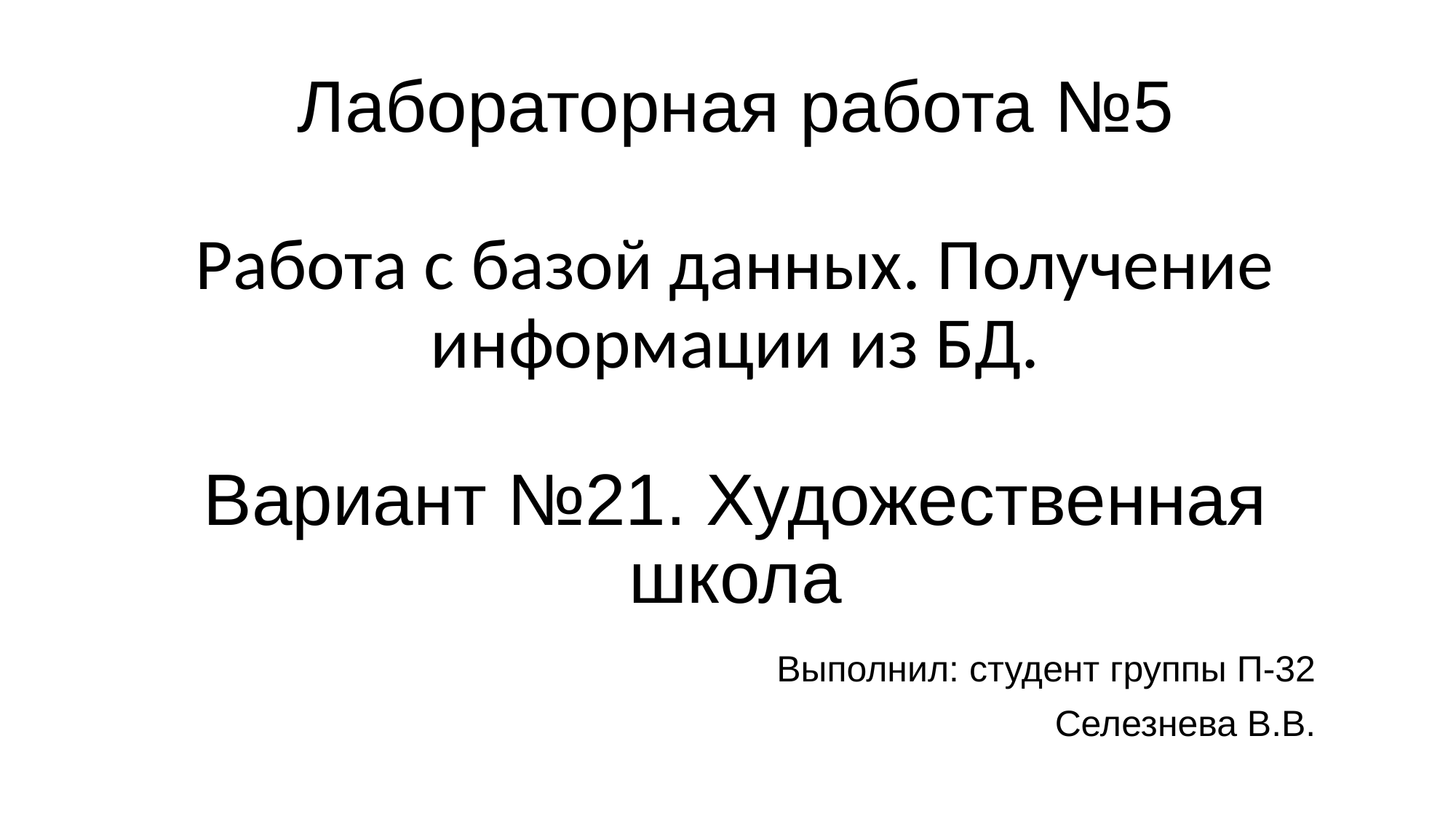

# Лабораторная работа №5 Работа с базой данных. Получение информации из БД. Вариант №21. Художественная школа
Выполнил: студент группы П-32
Селезнева В.В.